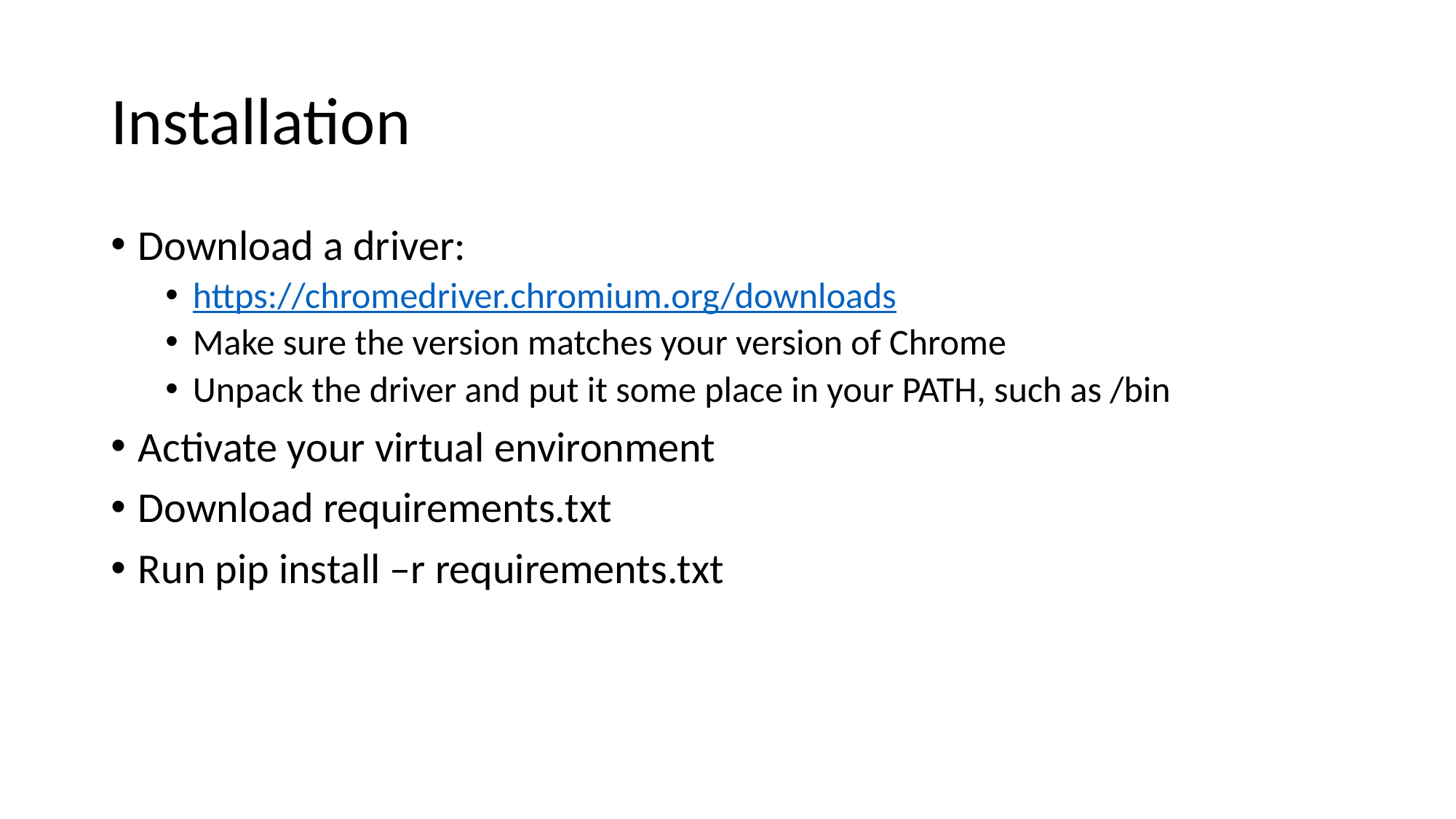

# Installation
Download a driver:
https://chromedriver.chromium.org/downloads
Make sure the version matches your version of Chrome
Unpack the driver and put it some place in your PATH, such as /bin
Activate your virtual environment
Download requirements.txt
Run pip install –r requirements.txt